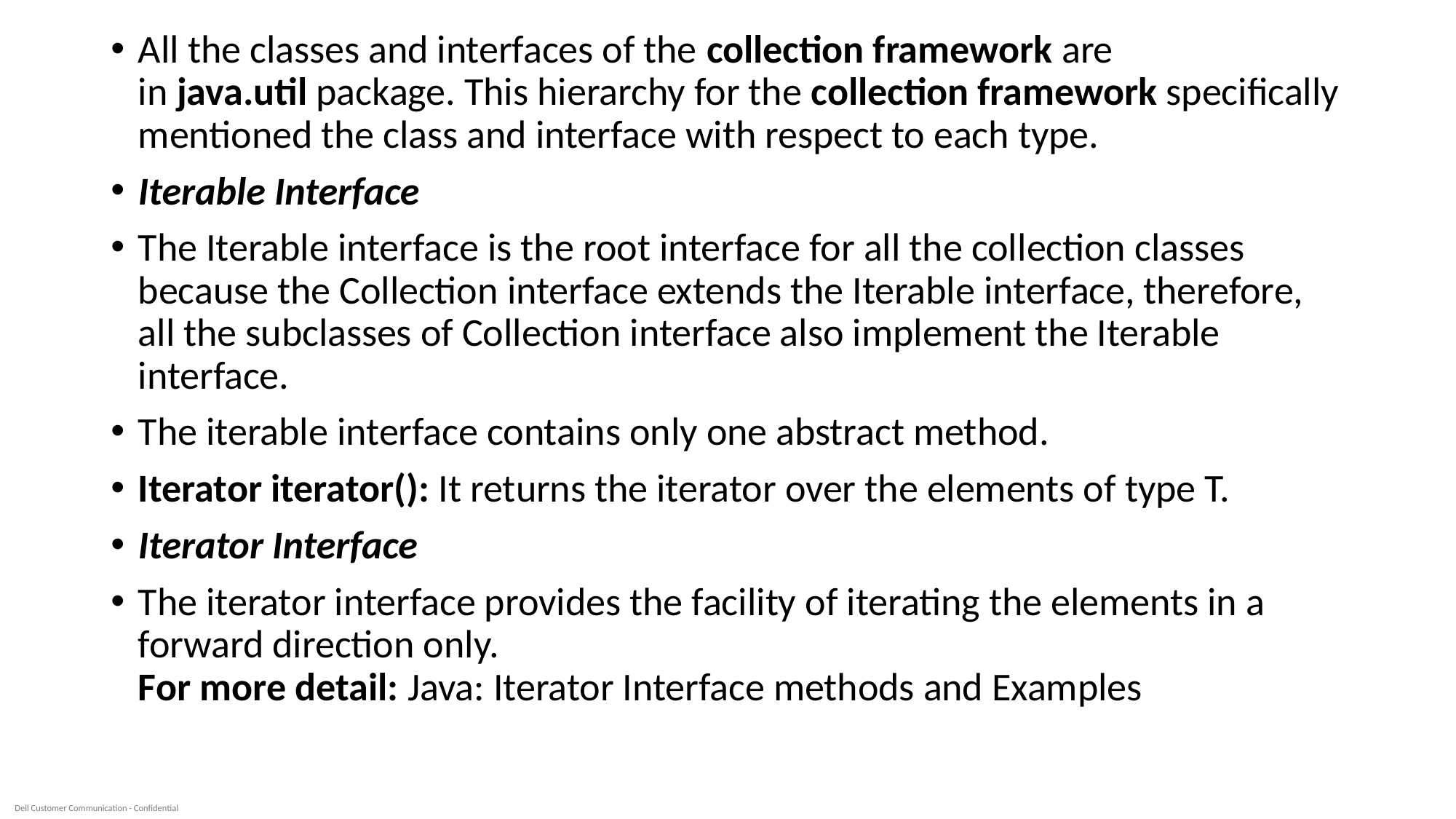

All the classes and interfaces of the collection framework are in java.util package. This hierarchy for the collection framework specifically mentioned the class and interface with respect to each type.
Iterable Interface
The Iterable interface is the root interface for all the collection classes because the Collection interface extends the Iterable interface, therefore, all the subclasses of Collection interface also implement the Iterable interface.
The iterable interface contains only one abstract method.
Iterator iterator(): It returns the iterator over the elements of type T.
Iterator Interface
The iterator interface provides the facility of iterating the elements in a forward direction only.
For more detail: Java: Iterator Interface methods and Examples